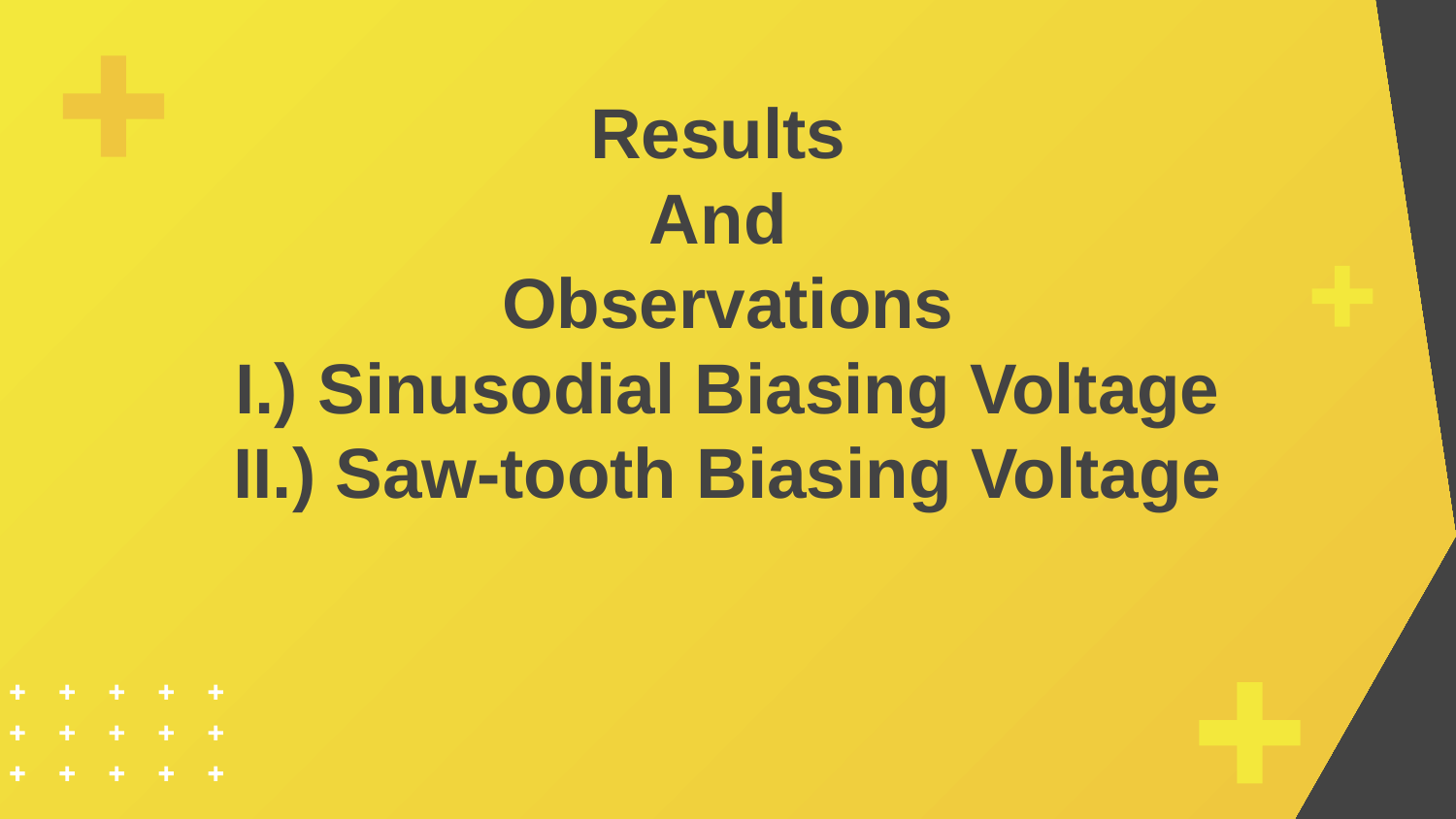

# Results And Observations I.) Sinusodial Biasing Voltage
II.) Saw-tooth Biasing Voltage